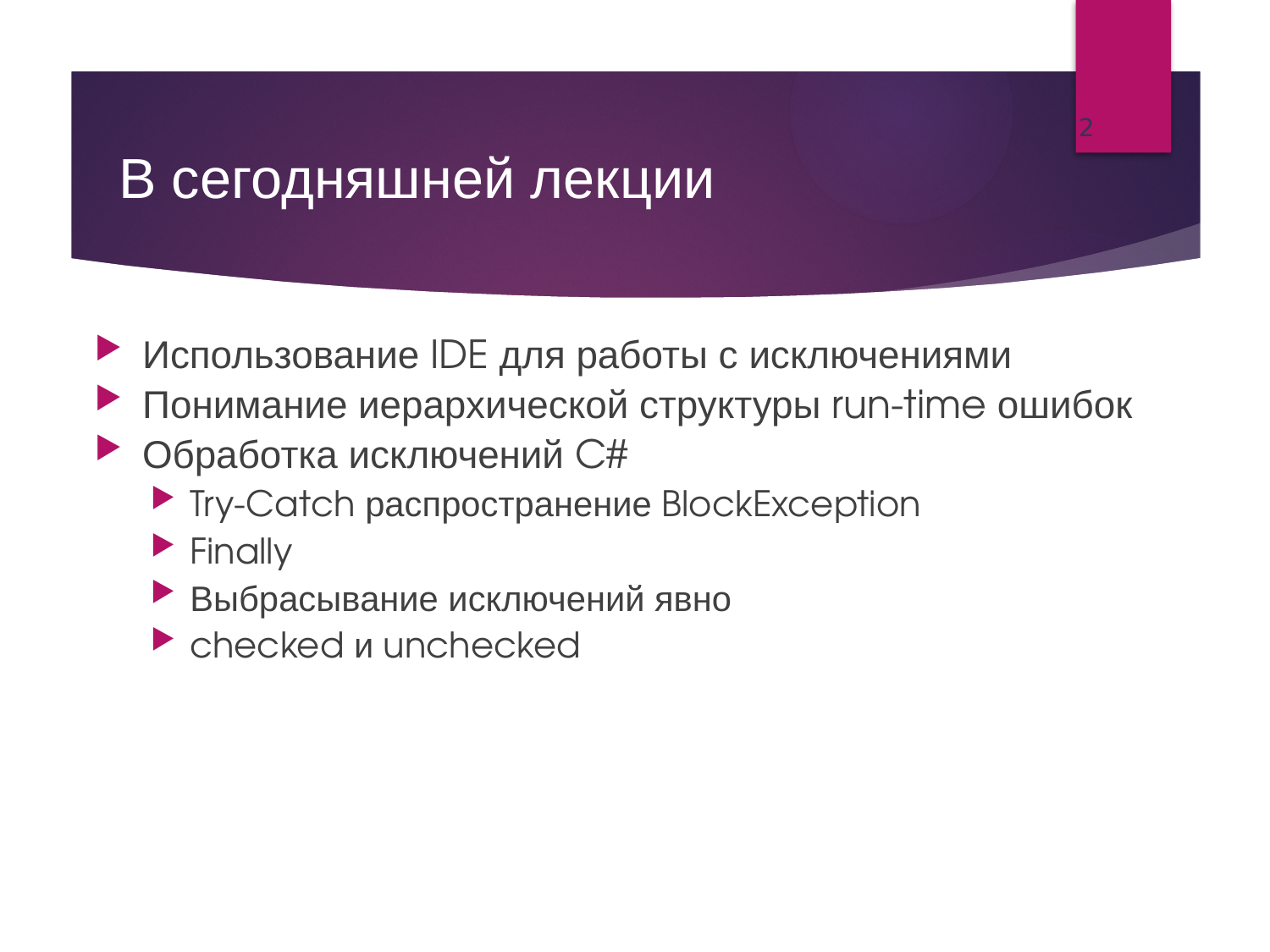

2
# В сегодняшней лекции
Использование IDE для работы с исключениями
Понимание иерархической структуры run-time ошибок
Обработка исключений C#
Try-Catch распространение BlockException
Finally
Выбрасывание исключений явно
checked и unchecked